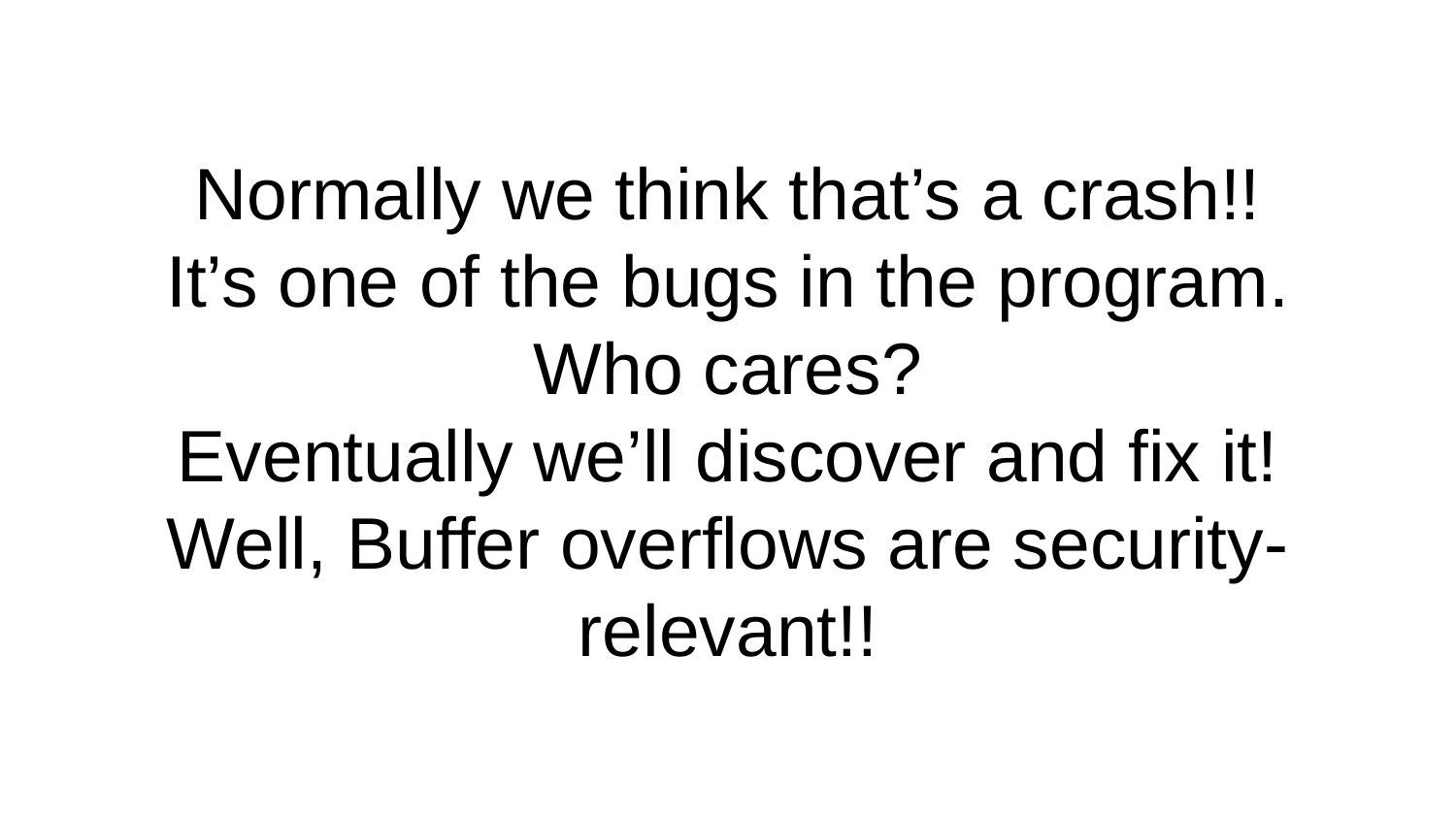

# Normally we think that’s a crash!!
It’s one of the bugs in the program.
Who cares?
Eventually we’ll discover and fix it!
Well, Buffer overflows are security- relevant!!